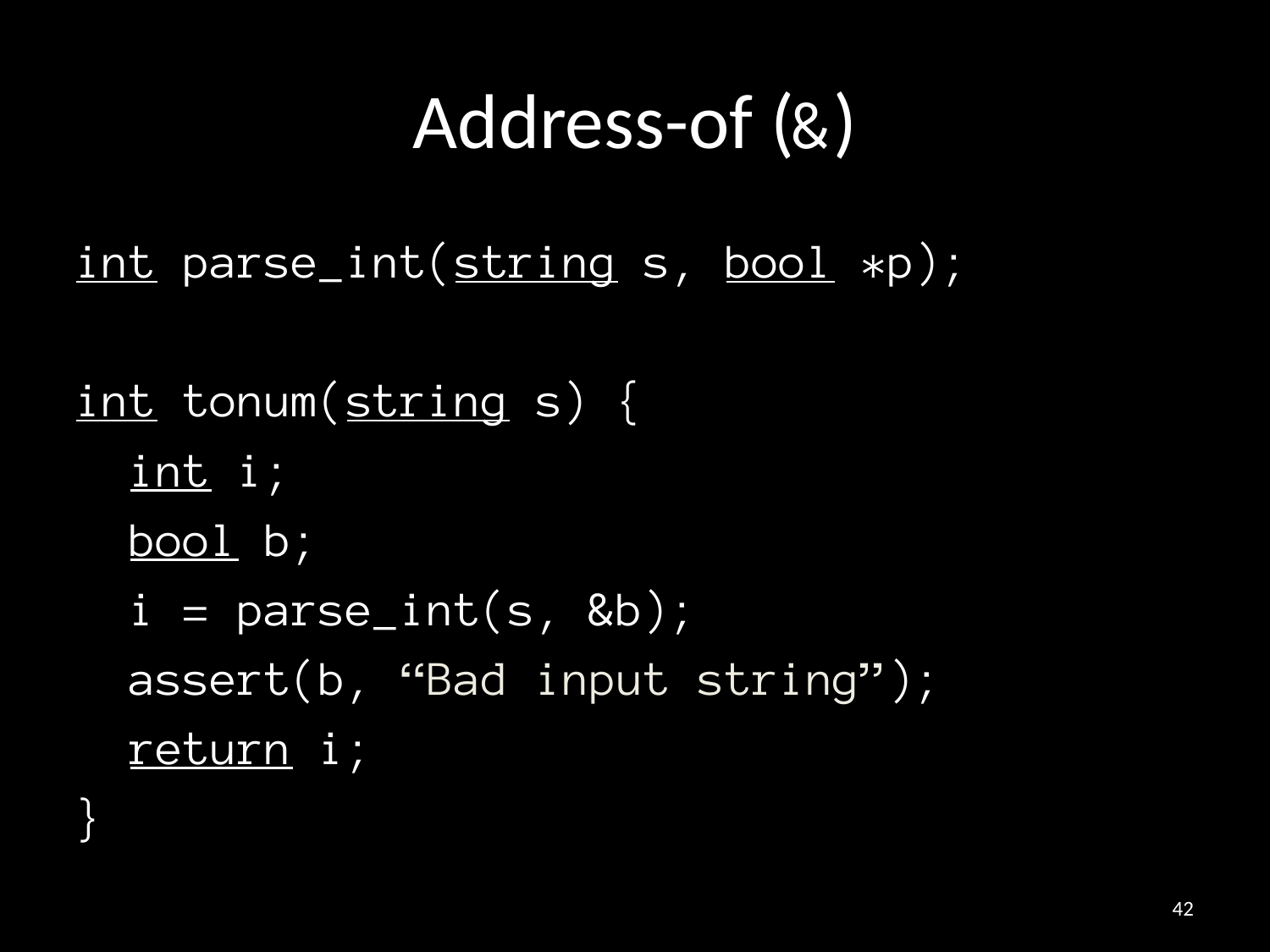

# Address-of (&)
int parse_int(string s, bool *p);

int tonum(string s) {
  int i;
  bool b;
  i = parse_int(s, &b);
  assert(b, “Bad input string”);
  return i;
}
42